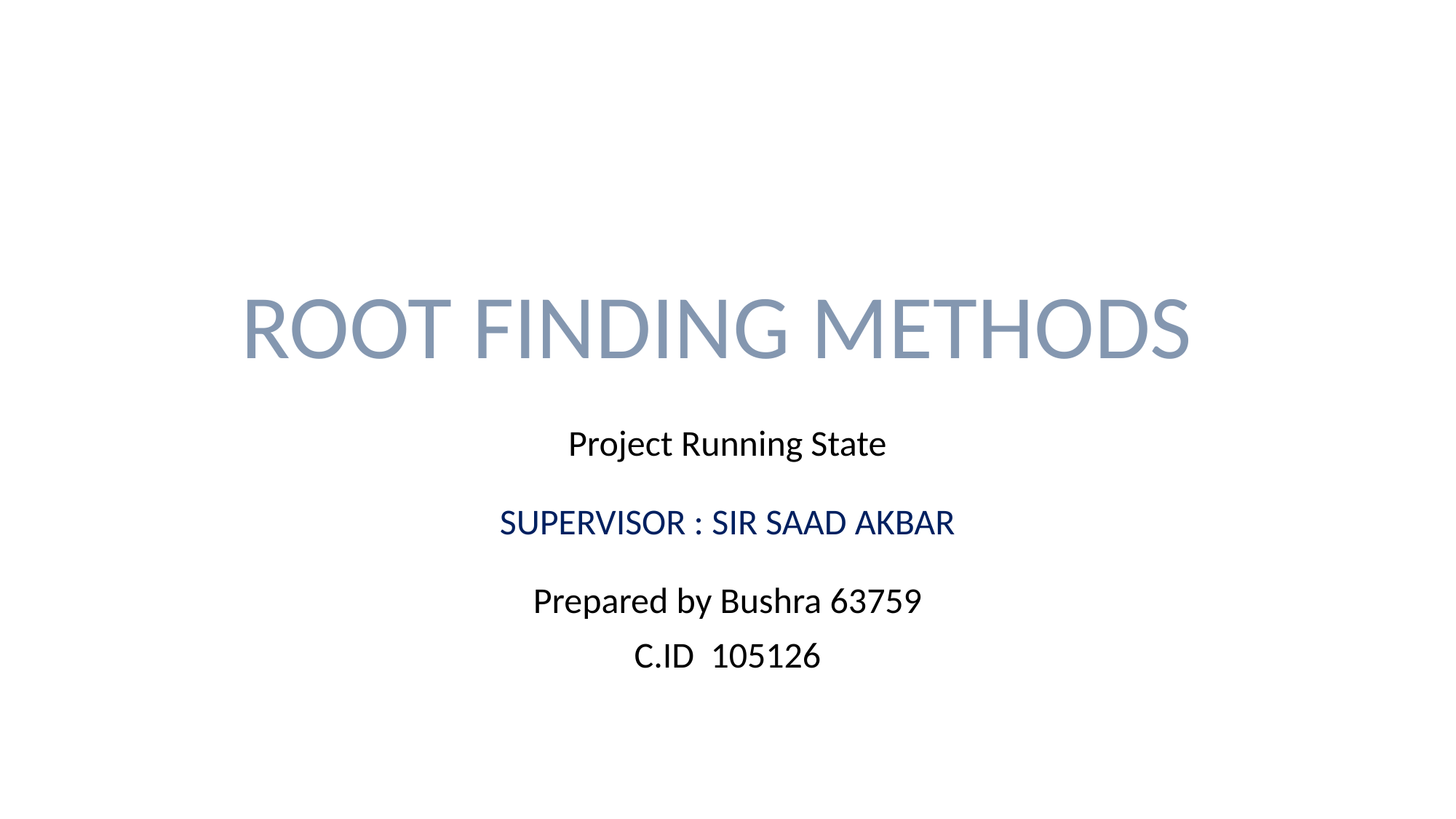

# ROOT FINDING METHODS
Project Running State
SUPERVISOR : SIR SAAD AKBAR
Prepared by Bushra 63759
C.ID  105126